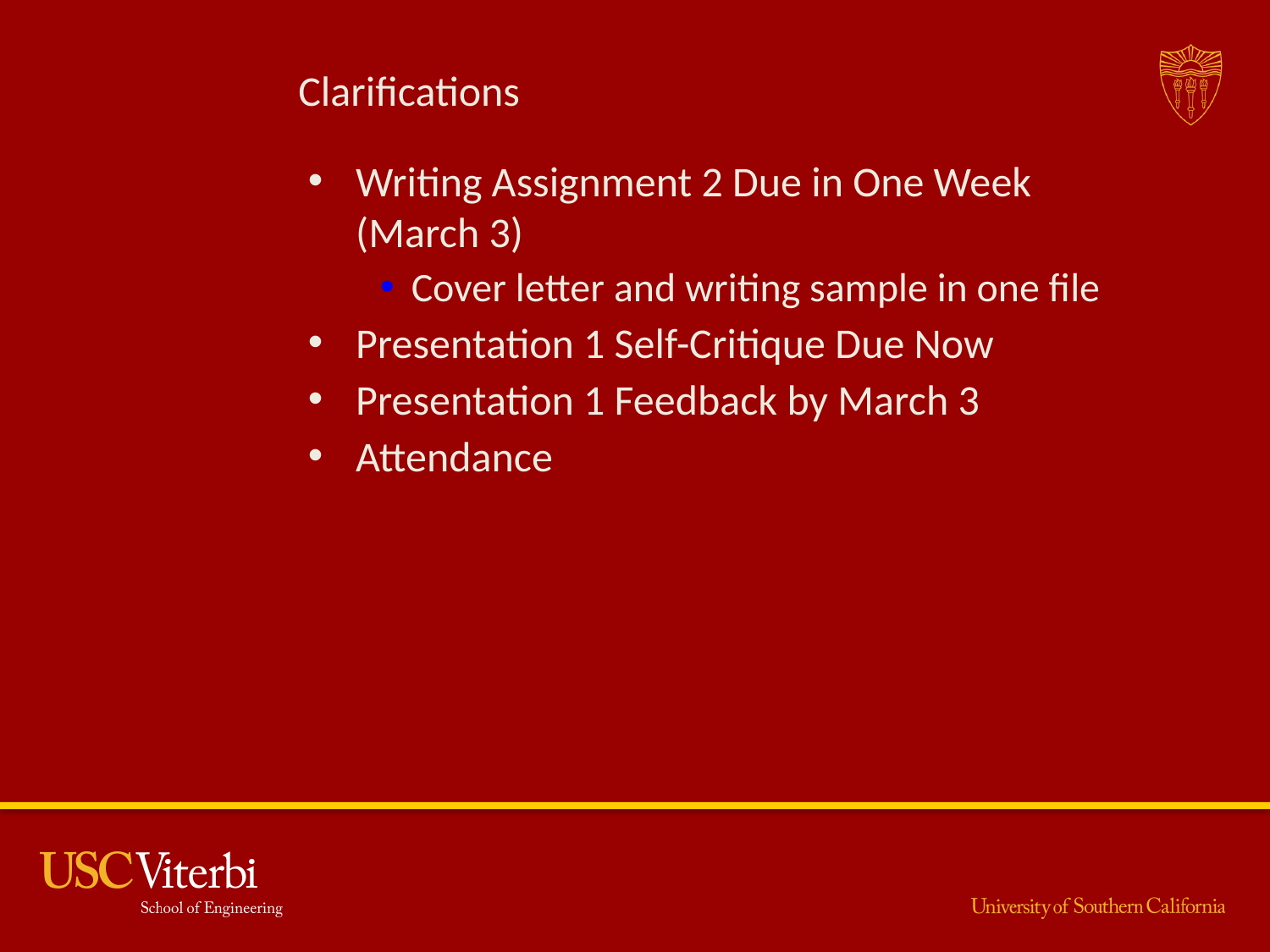

# Clarifications
Writing Assignment 2 Due in One Week (March 3)
Cover letter and writing sample in one file
Presentation 1 Self-Critique Due Now
Presentation 1 Feedback by March 3
Attendance